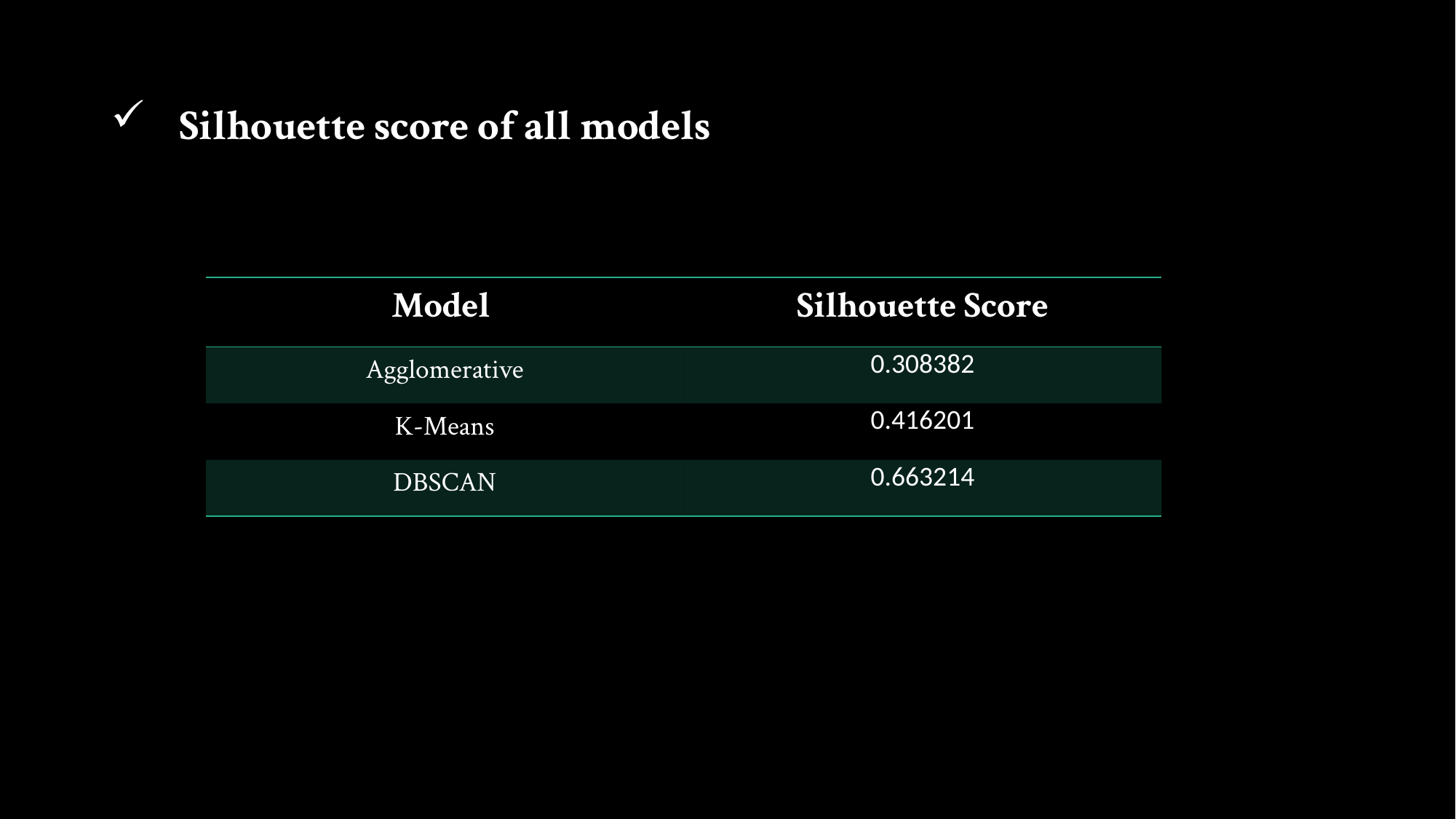

# Silhouette score of all models
| Model | Silhouette Score |
| --- | --- |
| Agglomerative | 0.308382 |
| K-Means | 0.416201 |
| DBSCAN | 0.663214 |